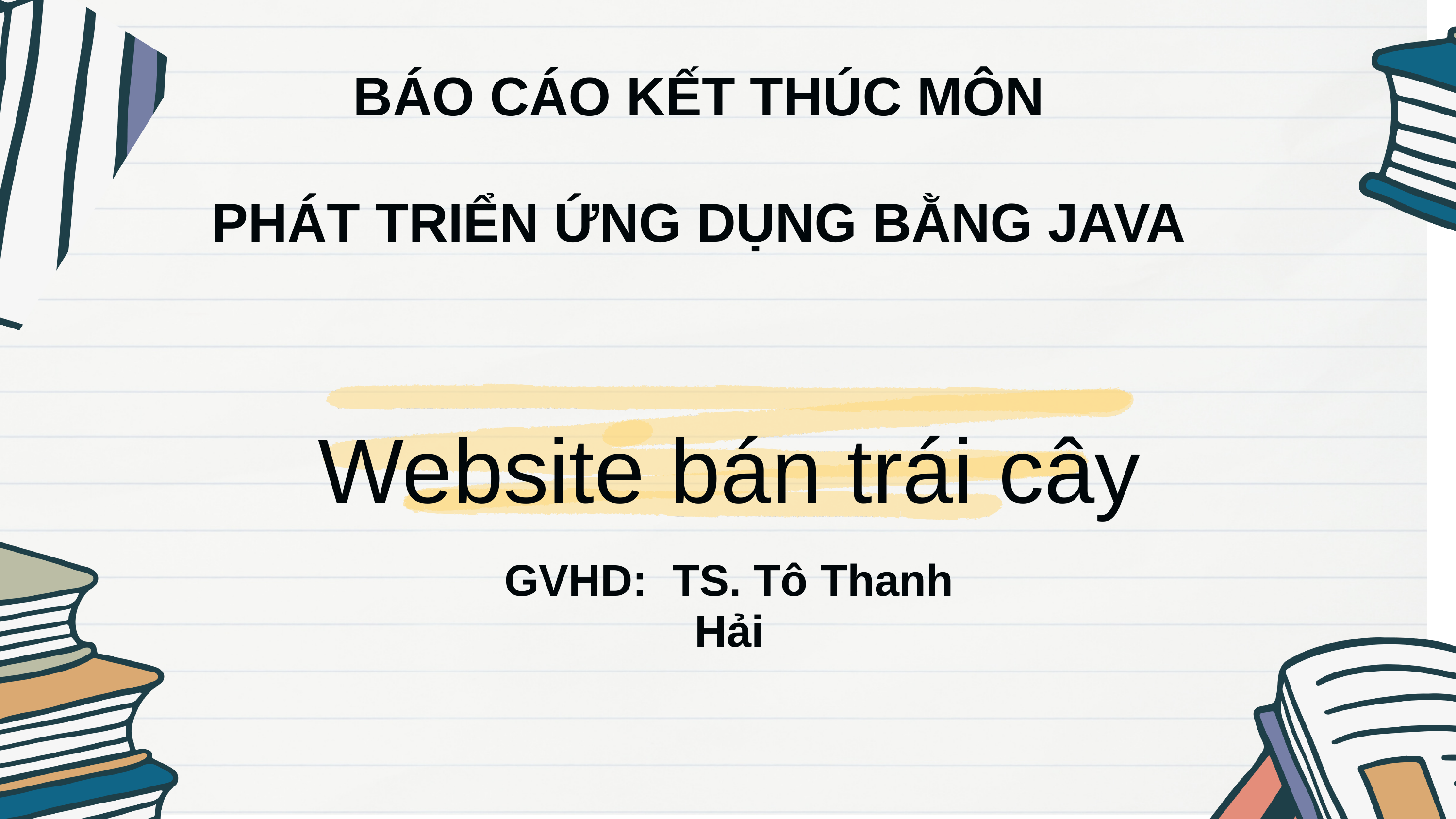

BÁO CÁO KẾT THÚC MÔN
PHÁT TRIỂN ỨNG DỤNG BẰNG JAVA
Website bán trái cây

GVHD:  TS. Tô Thanh Hải